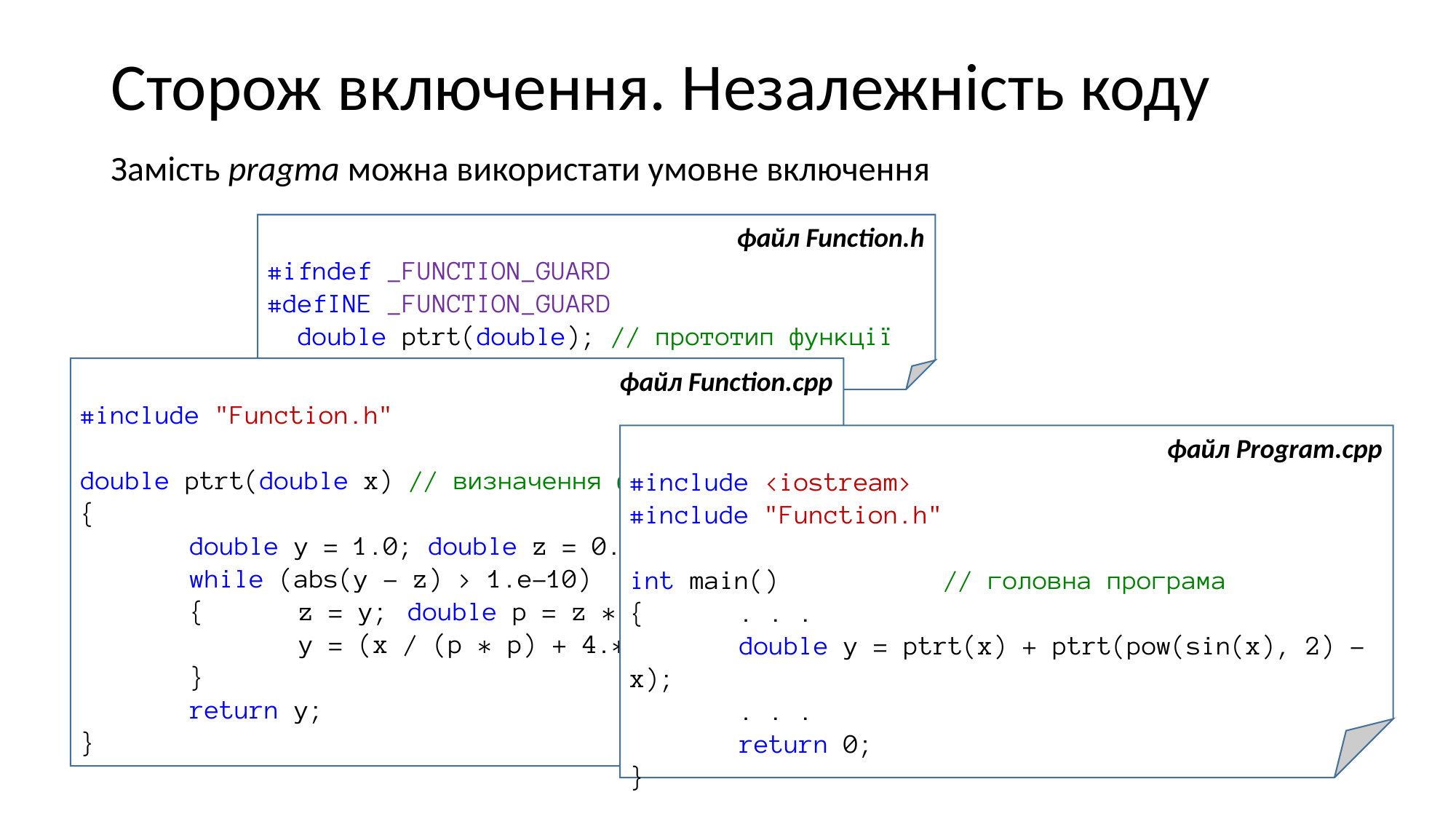

# Сторож включення. Незалежність коду
Замість pragma можна використати умовне включення
файл Function.h
#ifndef _FUNCTION_GUARD
#defINE _FUNCTION_GUARD
  double ptrt(double); // прототип функції
#endif
файл Function.cpp
#include "Function.h"

double ptrt(double x) // визначення функції
{
	double y = 1.0; double z = 0.0;
	while (abs(y - z) > 1.e-10)
	{	z = y;	double p = z * z;
		y = (x / (p * p) + 4.*z) / 5.;
	}
	return y;
}
файл Program.cpp
#include <iostream>
#include "Function.h"

int main()           // головна програма
{	. . .
	double y = ptrt(x) + ptrt(pow(sin(x), 2) - x);
	. . .
	return 0;
}